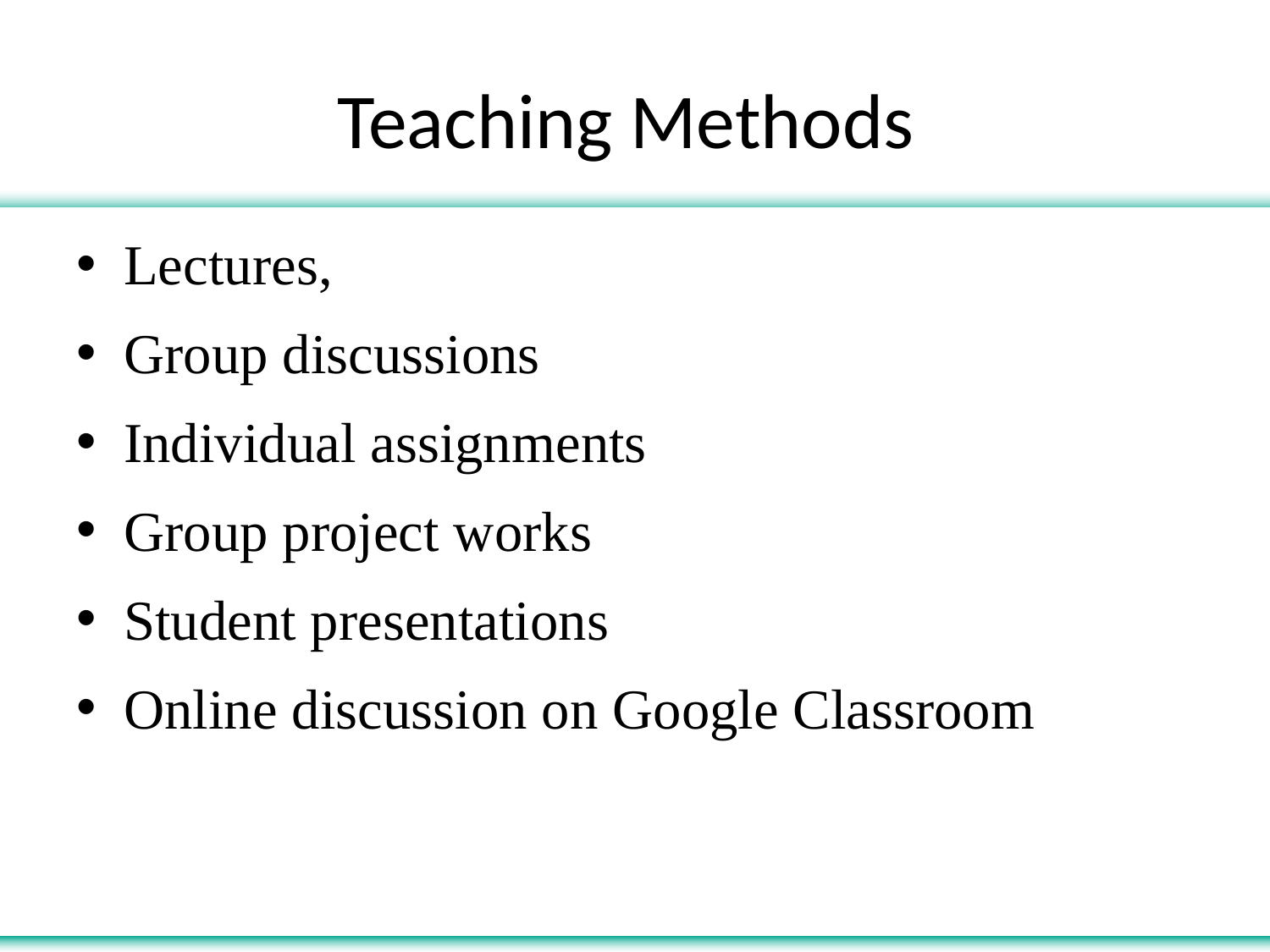

# Teaching Methods
Lectures,
Group discussions
Individual assignments
Group project works
Student presentations
Online discussion on Google Classroom